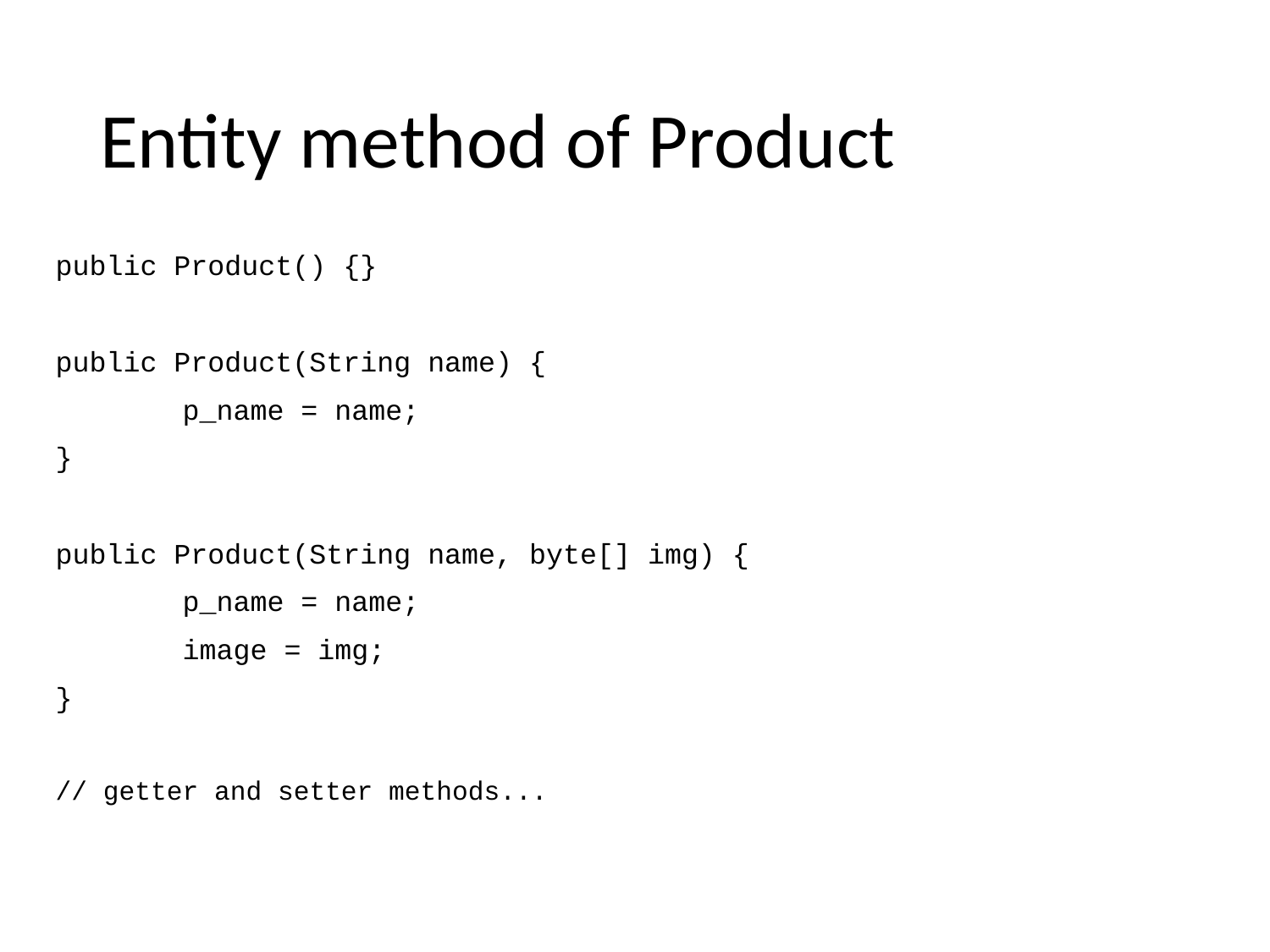

# Entity method of Product
public Product() {}

public Product(String name) {
	p_name = name;
}

public Product(String name, byte[] img) {
	p_name = name;
	image = img;
}

// getter and setter methods...